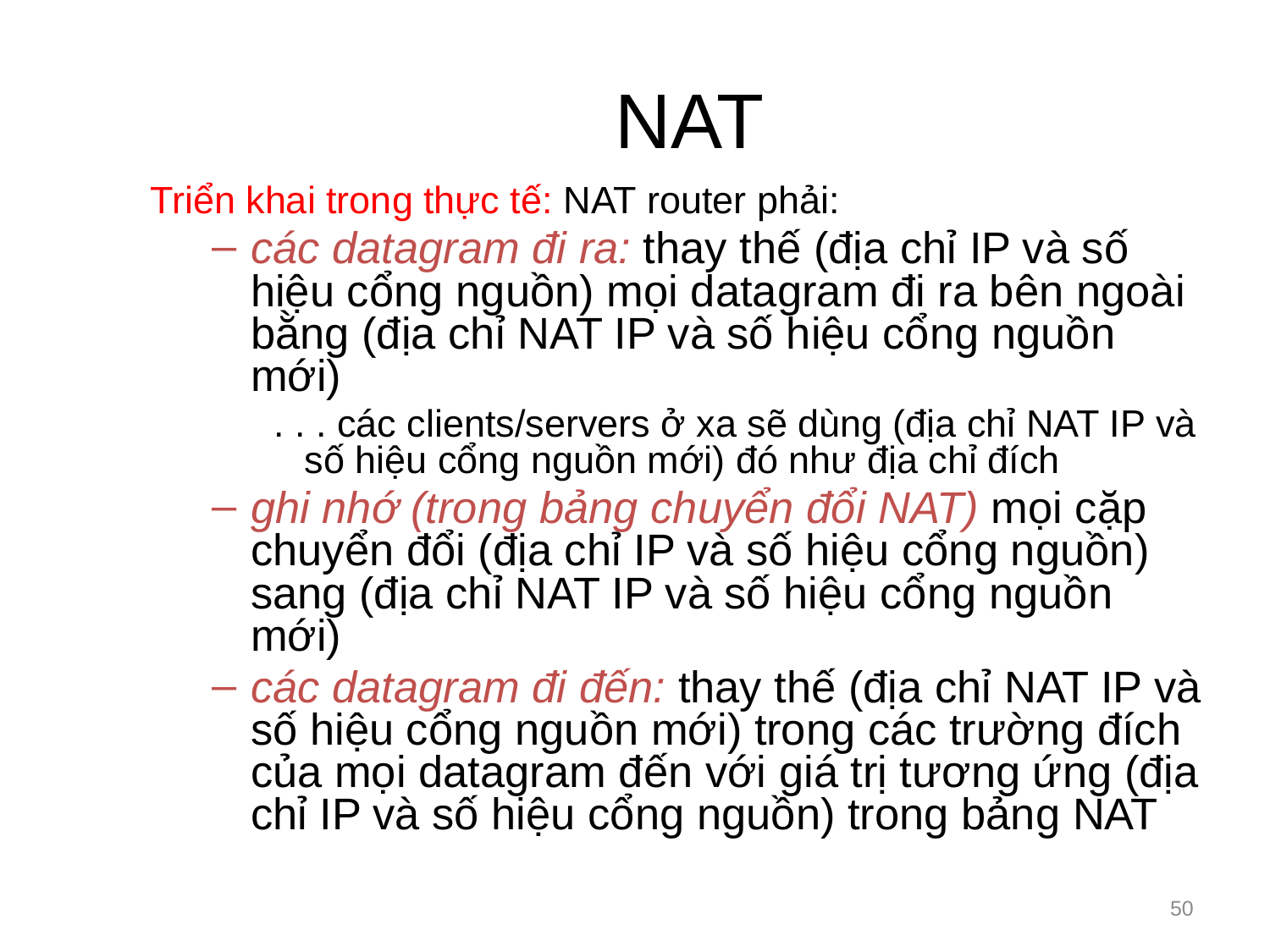

# NAT
Triển khai trong thực tế: NAT router phải:
các datagram đi ra: thay thế (địa chỉ IP và số hiệu cổng nguồn) mọi datagram đi ra bên ngoài bằng (địa chỉ NAT IP và số hiệu cổng nguồn mới)
. . . các clients/servers ở xa sẽ dùng (địa chỉ NAT IP và số hiệu cổng nguồn mới) đó như địa chỉ đích
ghi nhớ (trong bảng chuyển đổi NAT) mọi cặp chuyển đổi (địa chỉ IP và số hiệu cổng nguồn) sang (địa chỉ NAT IP và số hiệu cổng nguồn mới)
các datagram đi đến: thay thế (địa chỉ NAT IP và số hiệu cổng nguồn mới) trong các trường đích của mọi datagram đến với giá trị tương ứng (địa chỉ IP và số hiệu cổng nguồn) trong bảng NAT

50